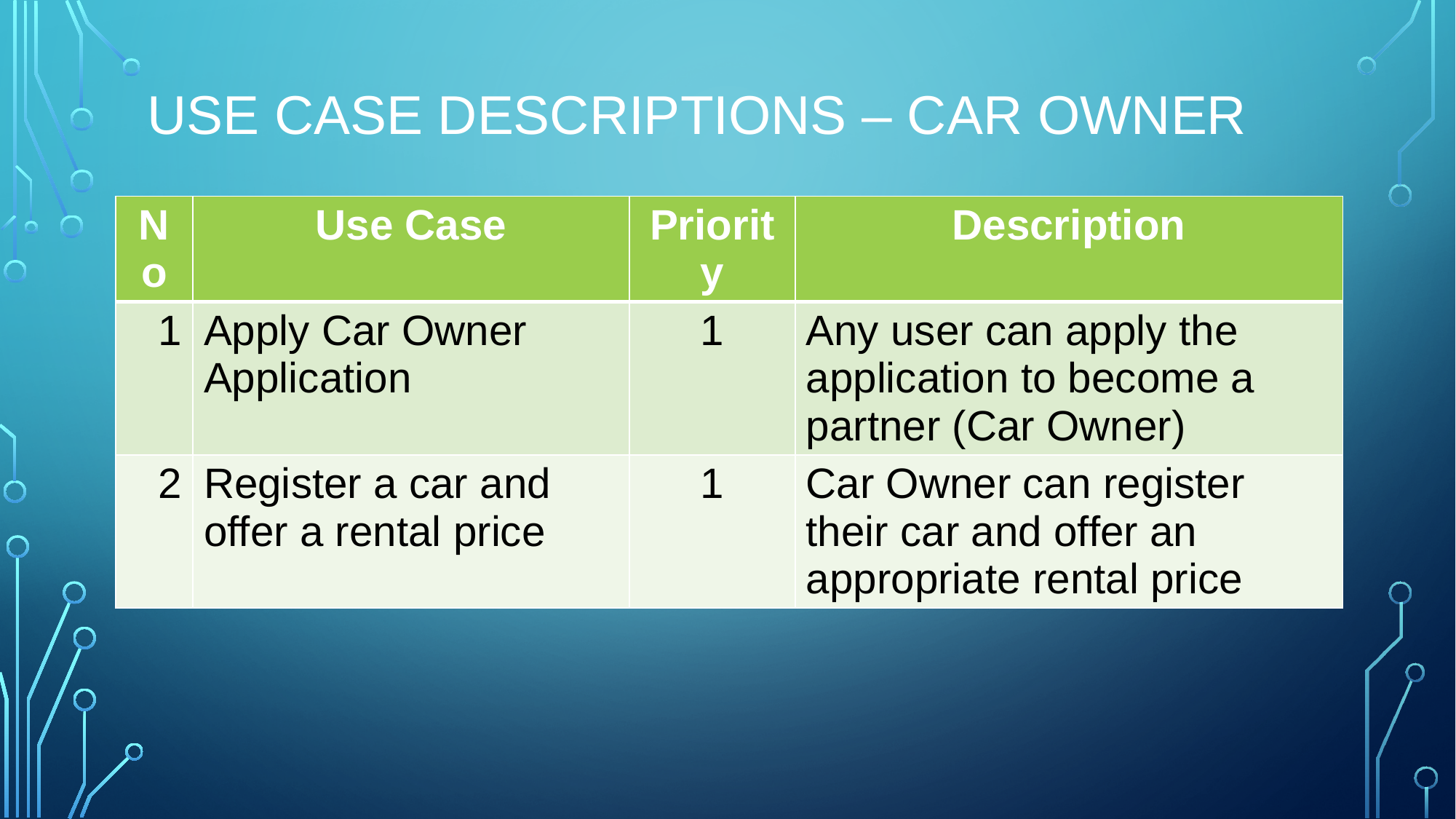

# Use case descriptions – Car owner
| No | Use Case | Priority | Description |
| --- | --- | --- | --- |
| 1 | Apply Car Owner Application | 1 | Any user can apply the application to become a partner (Car Owner) |
| 2 | Register a car and offer a rental price | 1 | Car Owner can register their car and offer an appropriate rental price |